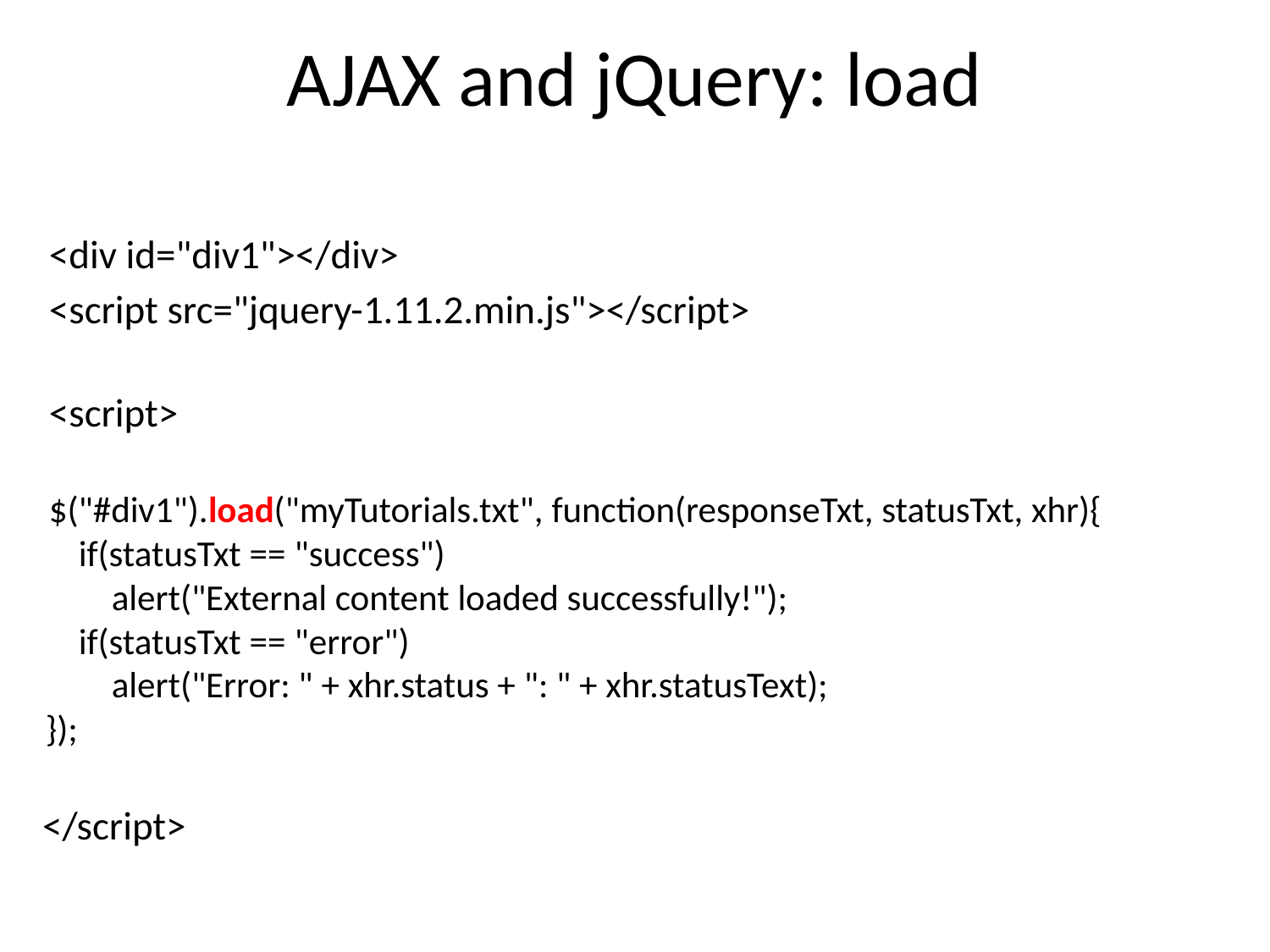

# AJAX and jQuery: load
    <div id="div1"></div>
    <script src="jquery-1.11.2.min.js"></script>
    <script>
    $("#div1").load("myTutorials.txt", function(responseTxt, statusTxt, xhr){
        if(statusTxt == "success")
            alert("External content loaded successfully!");
        if(statusTxt == "error")
            alert("Error: " + xhr.status + ": " + xhr.statusText);
    });
    </script>